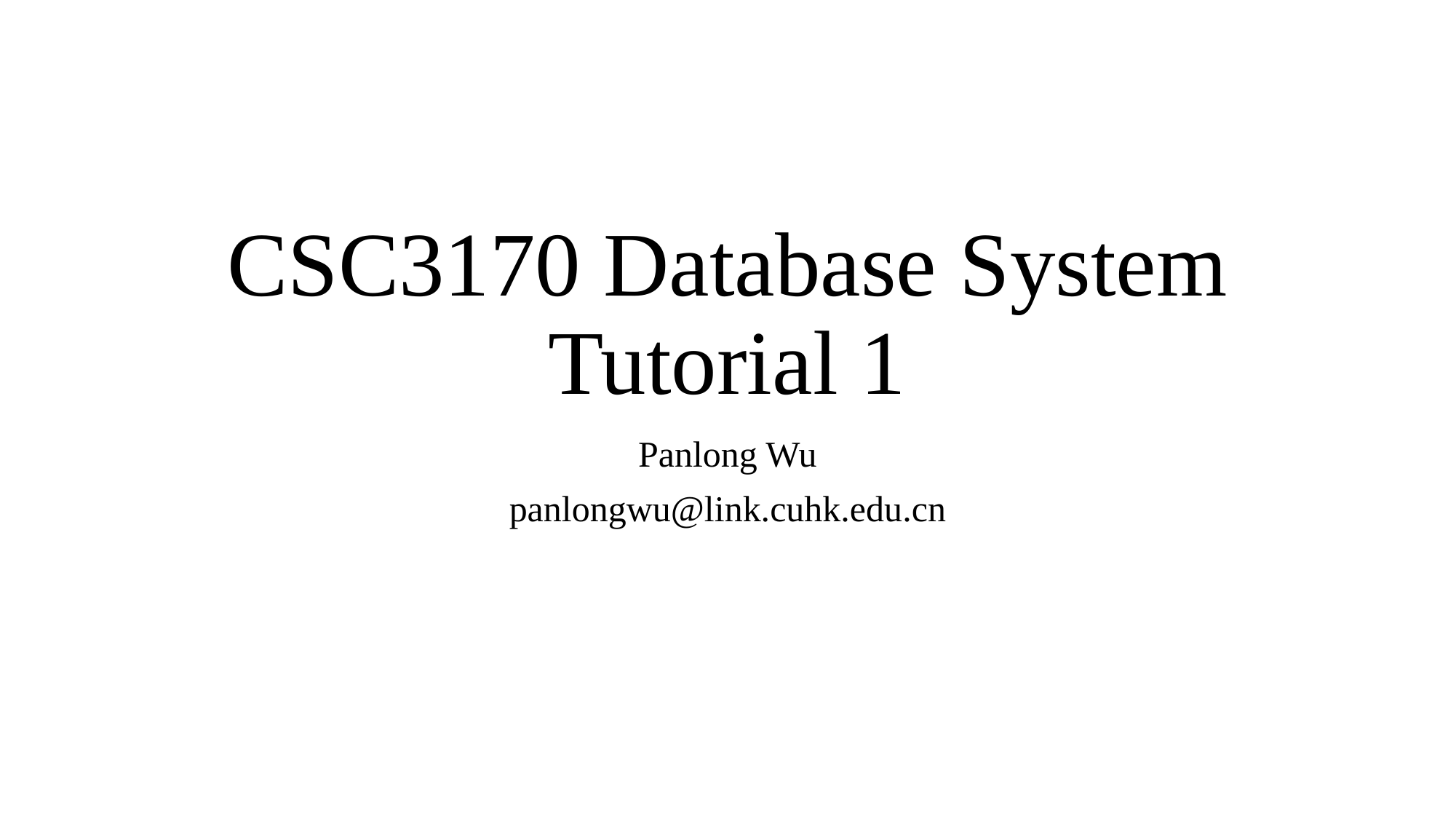

# CSC3170 Database System Tutorial 1
Panlong Wu
panlongwu@link.cuhk.edu.cn